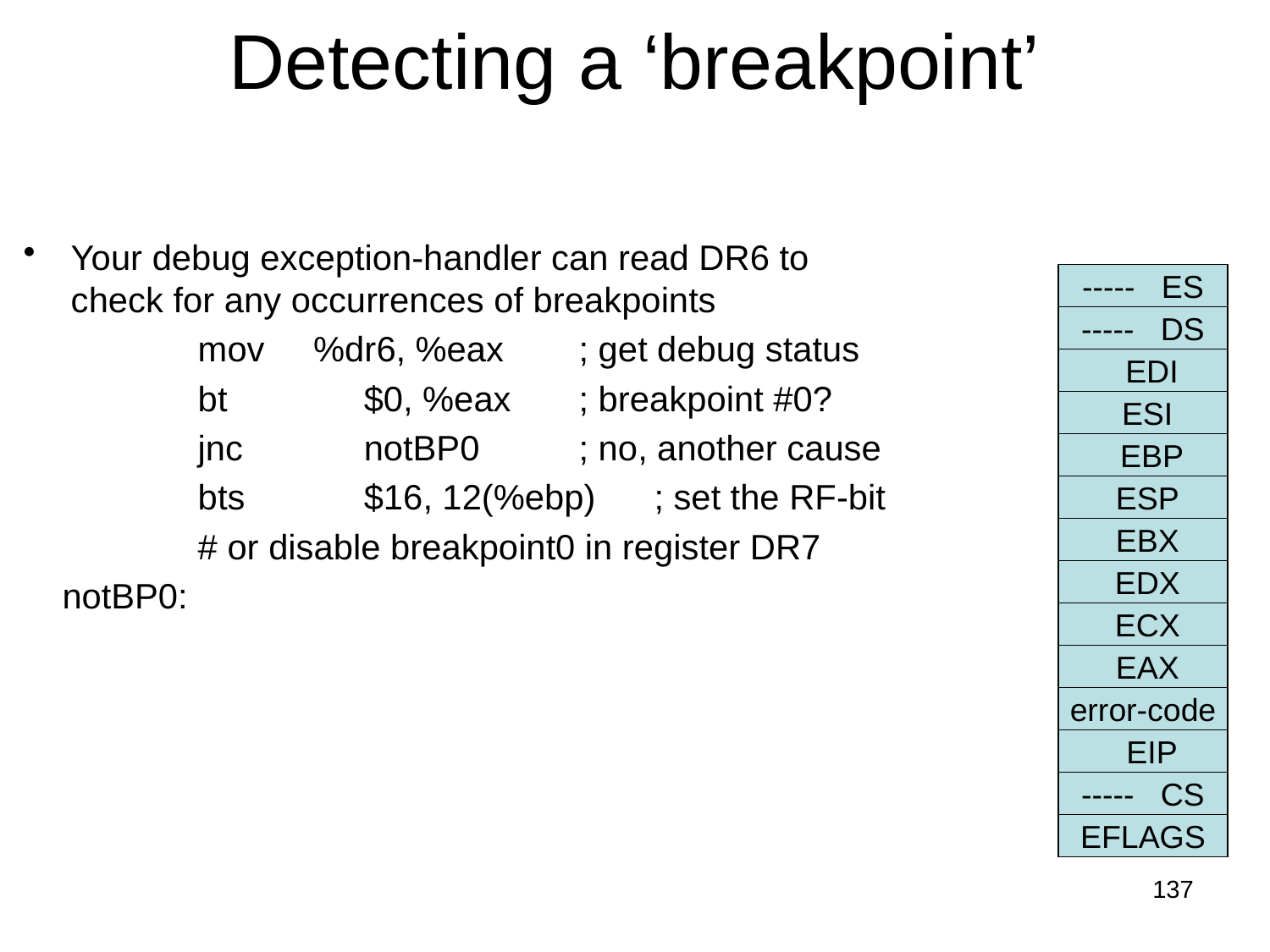

# Detecting a ‘breakpoint’
Your debug exception-handler can read DR6 to check for any occurrences of breakpoints
		mov     %dr6, %eax	; get debug status
		bt	    $0, %eax	; breakpoint #0?
		jnc	    notBP0	; no, another cause
		bts	    $16, 12(%ebp)      ; set the RF-bit
		# or disable breakpoint0 in register DR7
    notBP0:
-----   ES
-----   DS
  EDI
 ESI
  EBP
 ESP
 EBX
 EDX
 ECX
 EAX
error-code
  EIP
-----   CS
EFLAGS
137